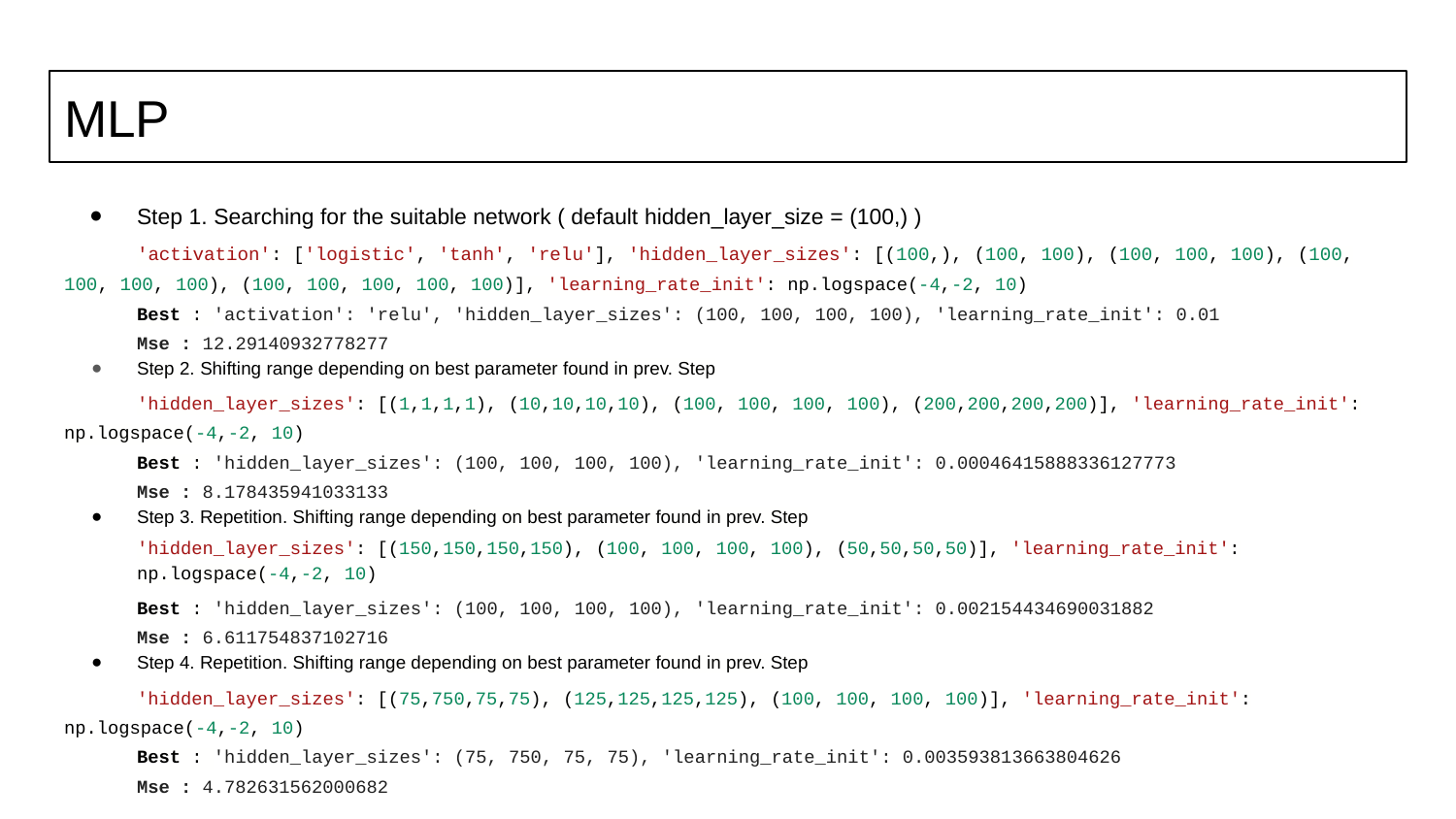

# MLP
Step 1. Searching for the suitable network ( default hidden_layer_size = (100,) )
'activation': ['logistic', 'tanh', 'relu'], 'hidden_layer_sizes': [(100,), (100, 100), (100, 100, 100), (100, 100, 100, 100), (100, 100, 100, 100, 100)], 'learning_rate_init': np.logspace(-4,-2, 10)
Best : 'activation': 'relu', 'hidden_layer_sizes': (100, 100, 100, 100), 'learning_rate_init': 0.01
Mse : 12.29140932778277
Step 2. Shifting range depending on best parameter found in prev. Step
'hidden_layer_sizes': [(1,1,1,1), (10,10,10,10), (100, 100, 100, 100), (200,200,200,200)], 'learning_rate_init': np.logspace(-4,-2, 10)
Best : 'hidden_layer_sizes': (100, 100, 100, 100), 'learning_rate_init': 0.00046415888336127773
Mse : 8.178435941033133
Step 3. Repetition. Shifting range depending on best parameter found in prev. Step
'hidden_layer_sizes': [(150,150,150,150), (100, 100, 100, 100), (50,50,50,50)], 'learning_rate_init': np.logspace(-4,-2, 10)
Best : 'hidden_layer_sizes': (100, 100, 100, 100), 'learning_rate_init': 0.002154434690031882
Mse : 6.611754837102716
Step 4. Repetition. Shifting range depending on best parameter found in prev. Step
'hidden_layer_sizes': [(75,750,75,75), (125,125,125,125), (100, 100, 100, 100)], 'learning_rate_init': np.logspace(-4,-2, 10)
Best : 'hidden_layer_sizes': (75, 750, 75, 75), 'learning_rate_init': 0.003593813663804626
Mse : 4.782631562000682